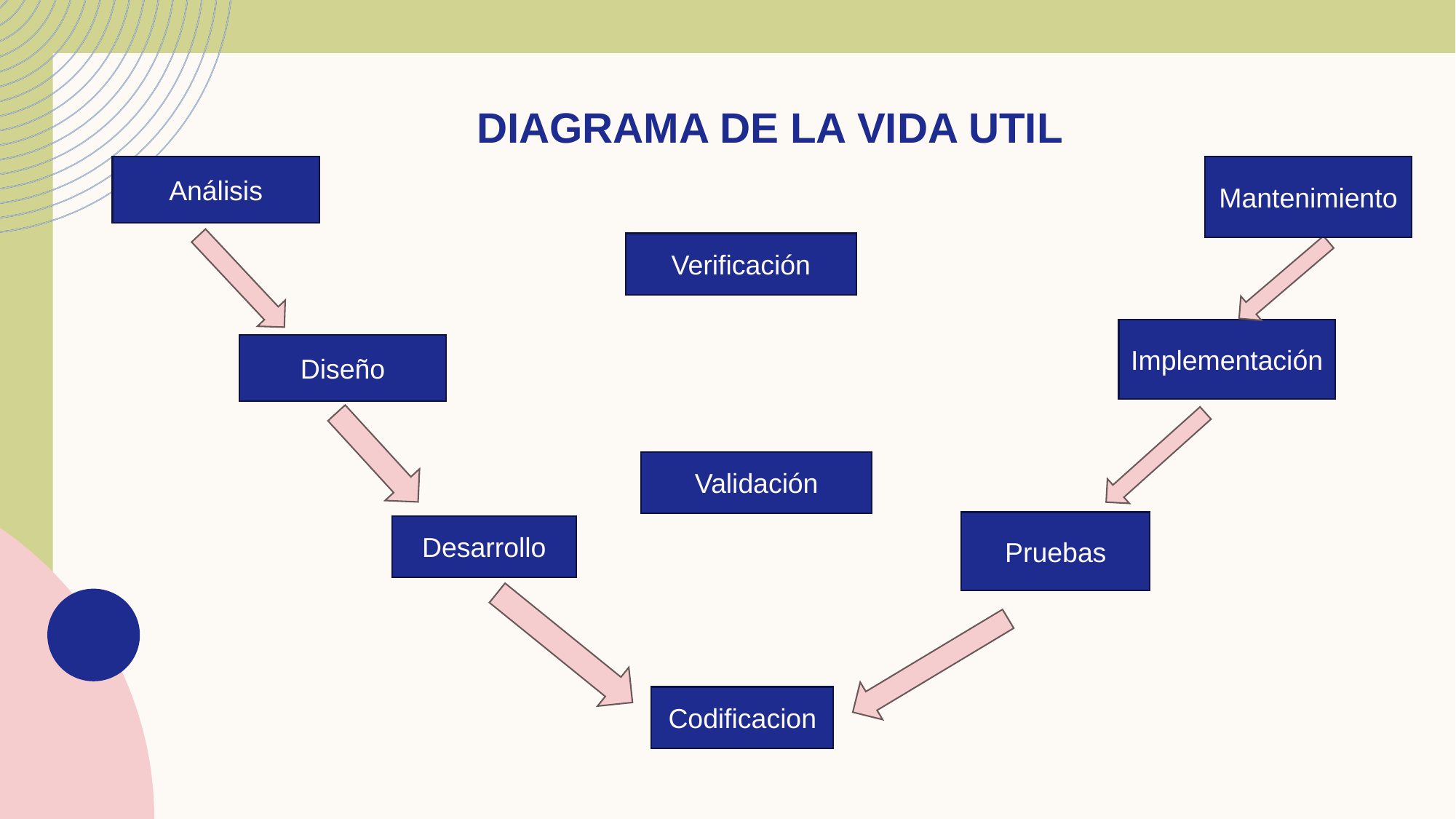

# DIAGRAMA DE LA VIDA UTIL

.

Análisis
Mantenimiento

Verificación
Implementación
Diseño

Validación
Pruebas
Desarrollo

Codificacion